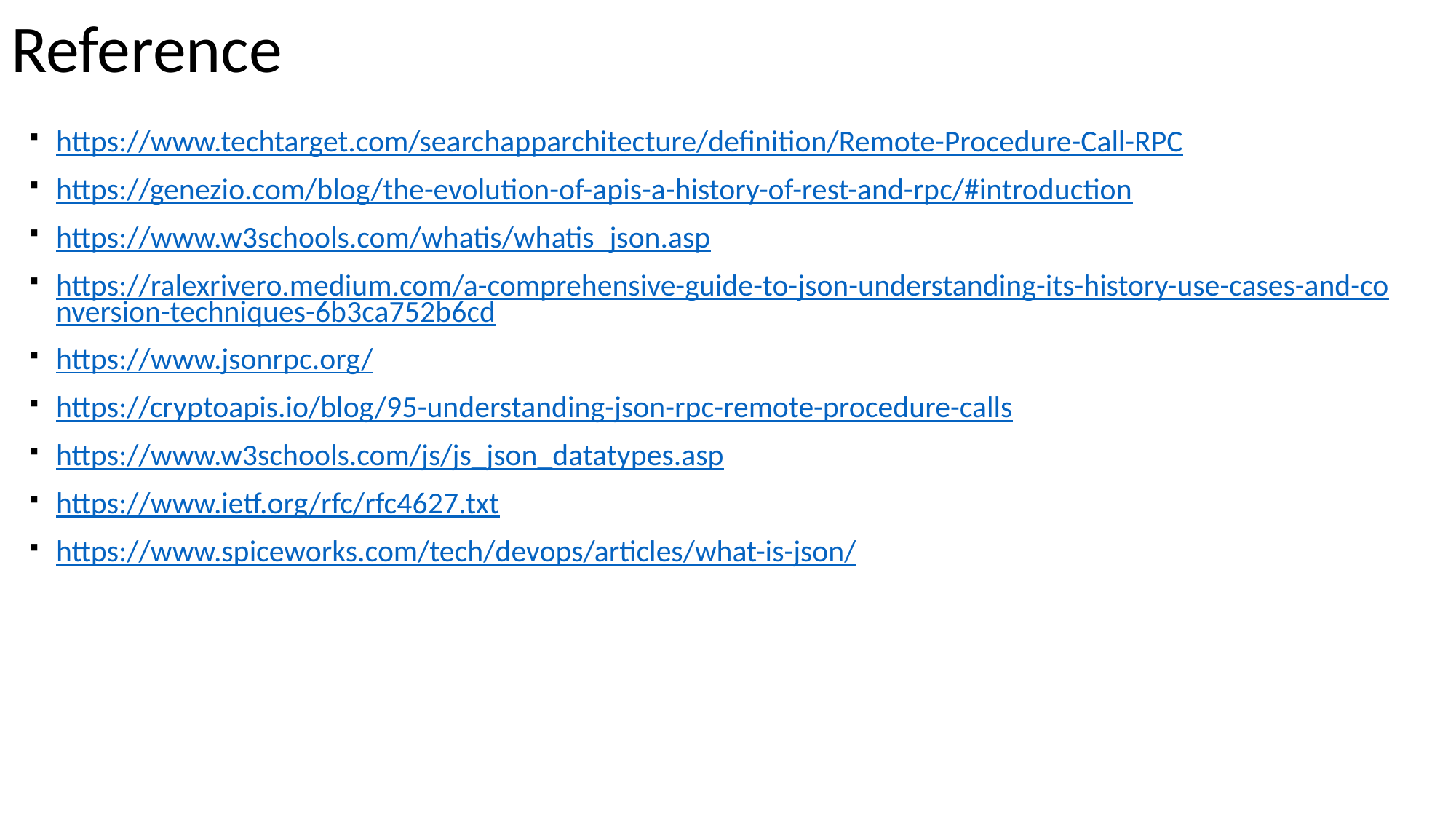

# Reference
https://www.techtarget.com/searchapparchitecture/definition/Remote-Procedure-Call-RPC
https://genezio.com/blog/the-evolution-of-apis-a-history-of-rest-and-rpc/#introduction
https://www.w3schools.com/whatis/whatis_json.asp
https://ralexrivero.medium.com/a-comprehensive-guide-to-json-understanding-its-history-use-cases-and-conversion-techniques-6b3ca752b6cd
https://www.jsonrpc.org/
https://cryptoapis.io/blog/95-understanding-json-rpc-remote-procedure-calls
https://www.w3schools.com/js/js_json_datatypes.asp
https://www.ietf.org/rfc/rfc4627.txt
https://www.spiceworks.com/tech/devops/articles/what-is-json/